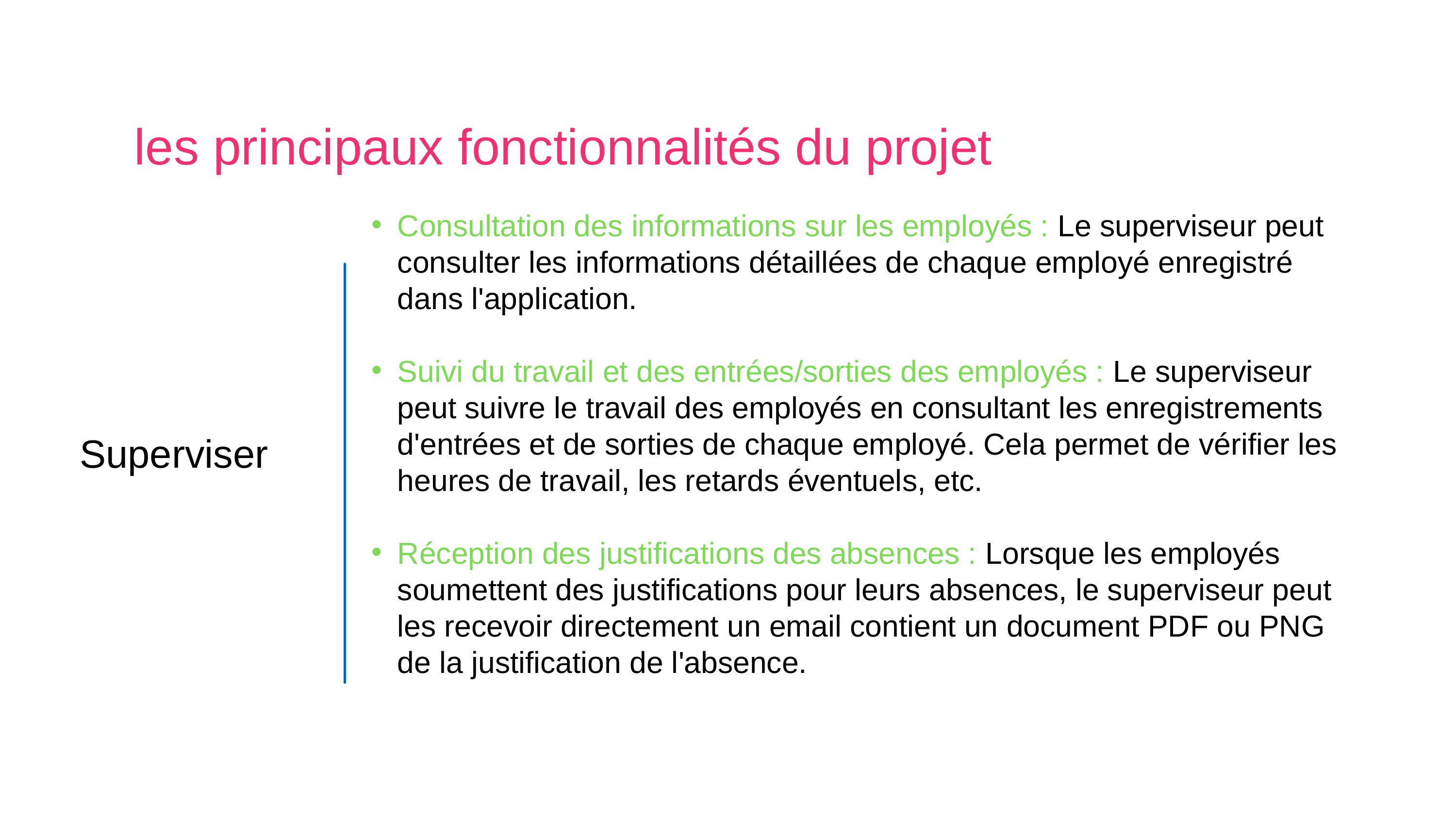

les principaux fonctionnalités du projet
Consultation des informations sur les employés : Le superviseur peut consulter les informations détaillées de chaque employé enregistré dans l'application.

Suivi du travail et des entrées/sorties des employés : Le superviseur peut suivre le travail des employés en consultant les enregistrements d'entrées et de sorties de chaque employé. Cela permet de vérifier les heures de travail, les retards éventuels, etc.

Réception des justifications des absences : Lorsque les employés soumettent des justifications pour leurs absences, le superviseur peut les recevoir directement un email contient un document PDF ou PNG de la justification de l'absence.

Superviser